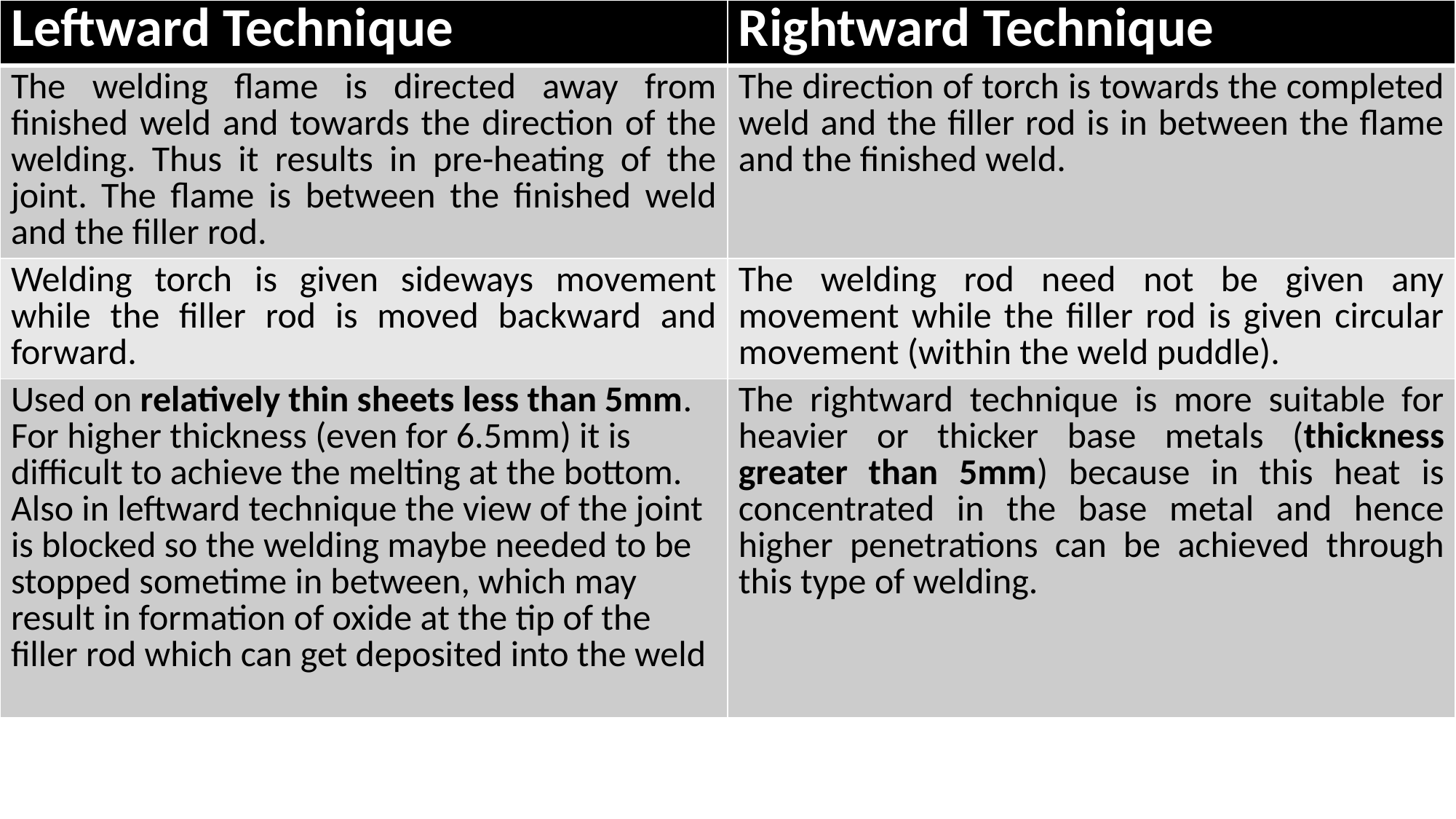

| Leftward Technique | Rightward Technique |
| --- | --- |
| The welding flame is directed away from finished weld and towards the direction of the welding. Thus it results in pre-heating of the joint. The flame is between the finished weld and the filler rod. | The direction of torch is towards the completed weld and the filler rod is in between the flame and the finished weld. |
| Welding torch is given sideways movement while the filler rod is moved backward and forward. | The welding rod need not be given any movement while the filler rod is given circular movement (within the weld puddle). |
| Used on relatively thin sheets less than 5mm. For higher thickness (even for 6.5mm) it is difficult to achieve the melting at the bottom. Also in leftward technique the view of the joint is blocked so the welding maybe needed to be stopped sometime in between, which may result in formation of oxide at the tip of the filler rod which can get deposited into the weld | The rightward technique is more suitable for heavier or thicker base metals (thickness greater than 5mm) because in this heat is concentrated in the base metal and hence higher penetrations can be achieved through this type of welding. |